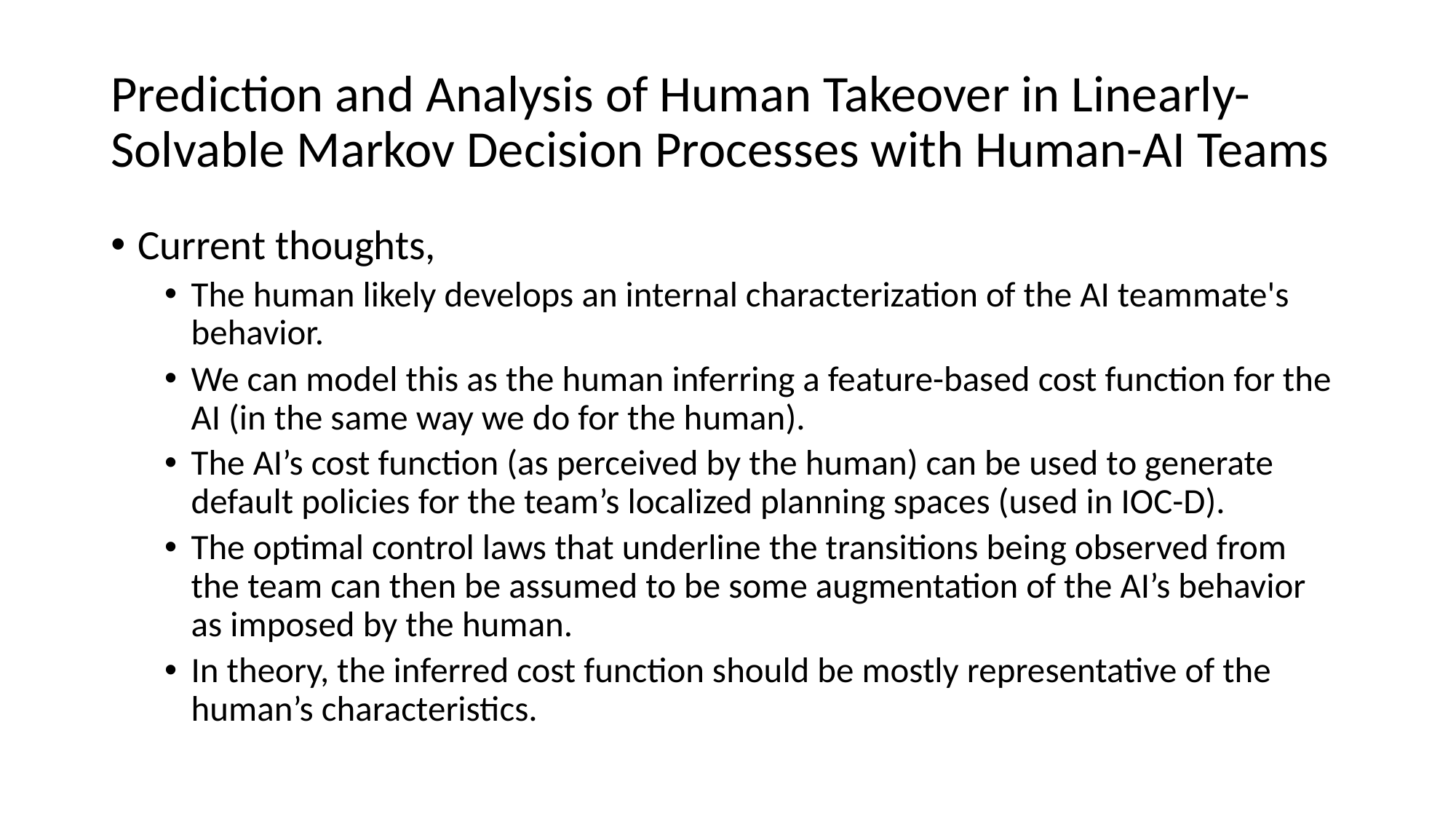

# Prediction and Analysis of Human Takeover in Linearly-Solvable Markov Decision Processes with Human-AI Teams
Current thoughts,
The human likely develops an internal characterization of the AI teammate's behavior.
We can model this as the human inferring a feature-based cost function for the AI (in the same way we do for the human).
The AI’s cost function (as perceived by the human) can be used to generate default policies for the team’s localized planning spaces (used in IOC-D).
The optimal control laws that underline the transitions being observed from the team can then be assumed to be some augmentation of the AI’s behavior as imposed by the human.
In theory, the inferred cost function should be mostly representative of the human’s characteristics.